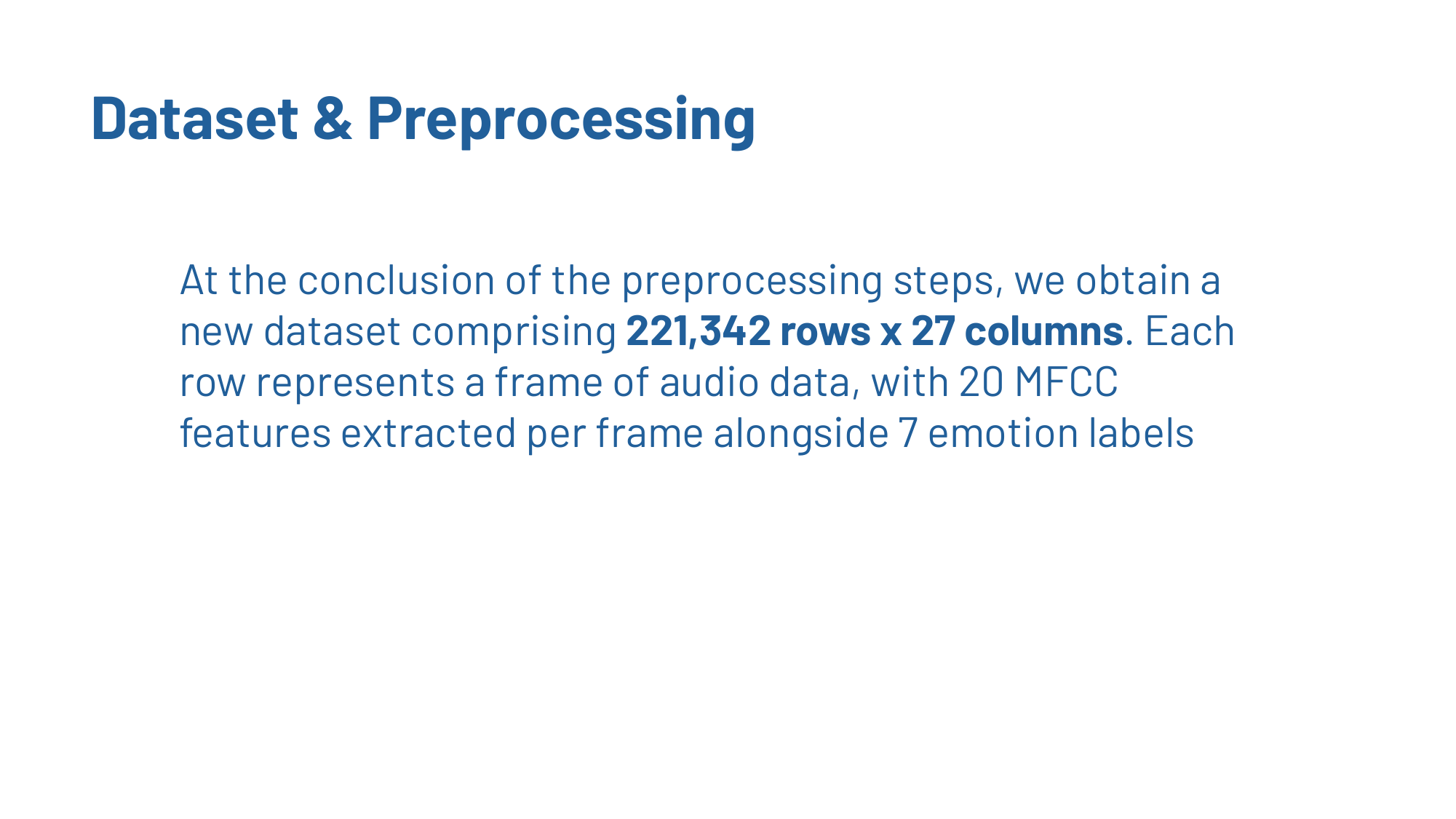

Dataset & Preprocessing
At the conclusion of the preprocessing steps, we obtain a new dataset comprising 221,342 rows x 27 columns. Each row represents a frame of audio data, with 20 MFCC features extracted per frame alongside 7 emotion labels